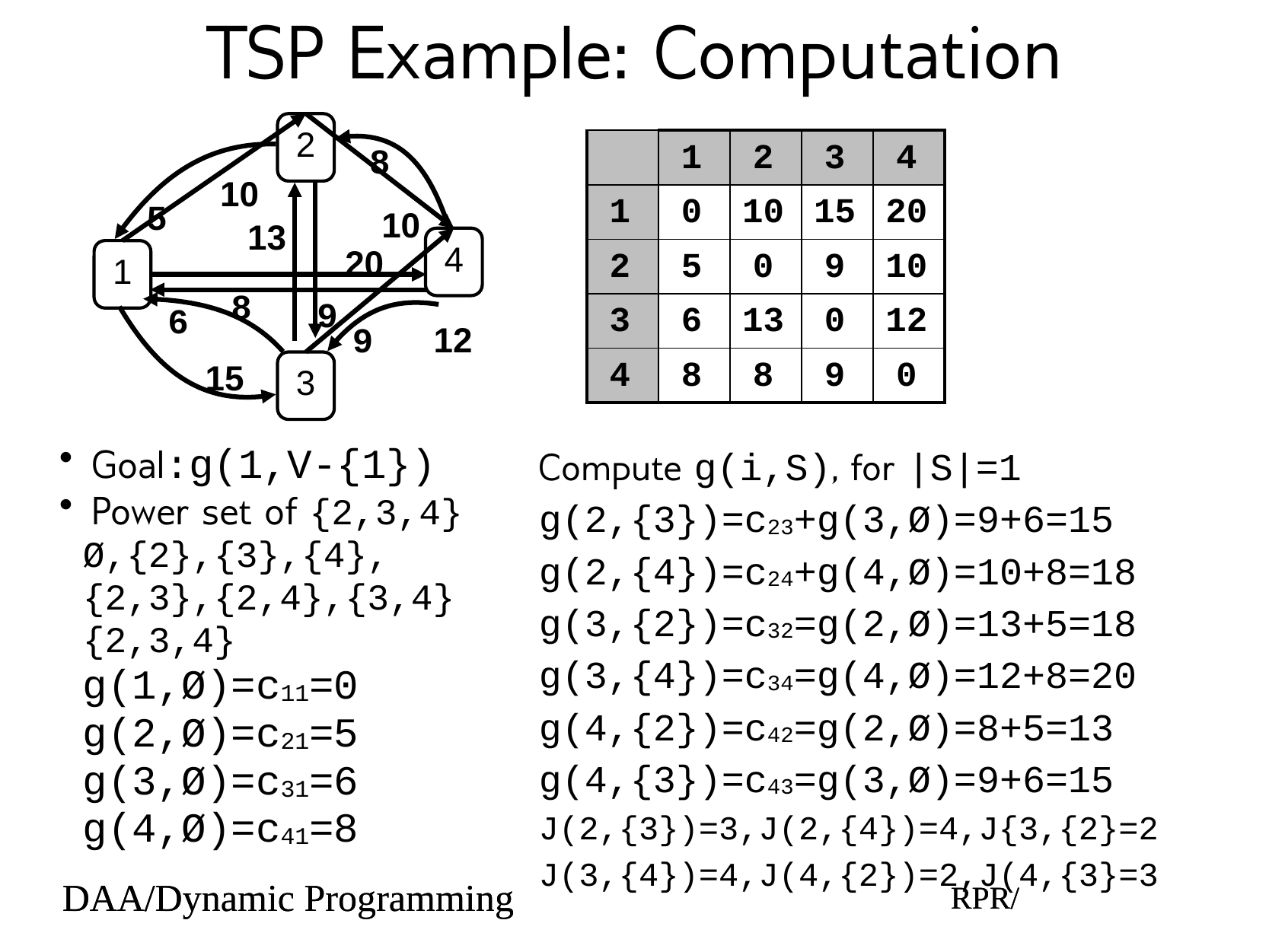

# TSP Example: Computation
2
8

10

5
10
13
4
20
1

8
9

6

9
12
15
3
|  | 1 | 2 | 3 | 4 |
| --- | --- | --- | --- | --- |
| 1 | 0 | 10 | 15 | 20 |
| 2 | 5 | 0 | 9 | 10 |
| 3 | 6 | 13 | 0 | 12 |
| 4 | 8 | 8 | 9 | 0 |
Goal:g(1,V-{1})
Power set of {2,3,4}
Ø,{2},{3},{4},
{2,3},{2,4},{3,4}
{2,3,4}
g(1,Ø)=c11=0
g(2,Ø)=c21=5
g(3,Ø)=c31=6
g(4,Ø)=c41=8
Compute g(i,S), for |S|=1
g(2,{3})=c23+g(3,Ø)=9+6=15
g(2,{4})=c24+g(4,Ø)=10+8=18
g(3,{2})=c32=g(2,Ø)=13+5=18
g(3,{4})=c34=g(4,Ø)=12+8=20
g(4,{2})=c42=g(2,Ø)=8+5=13
g(4,{3})=c43=g(3,Ø)=9+6=15
J(2,{3})=3,J(2,{4})=4,J{3,{2}=2
J(3,{4})=4,J(4,{2})=2,J(4,{3}=3
DAA/Dynamic Programming
RPR/
11